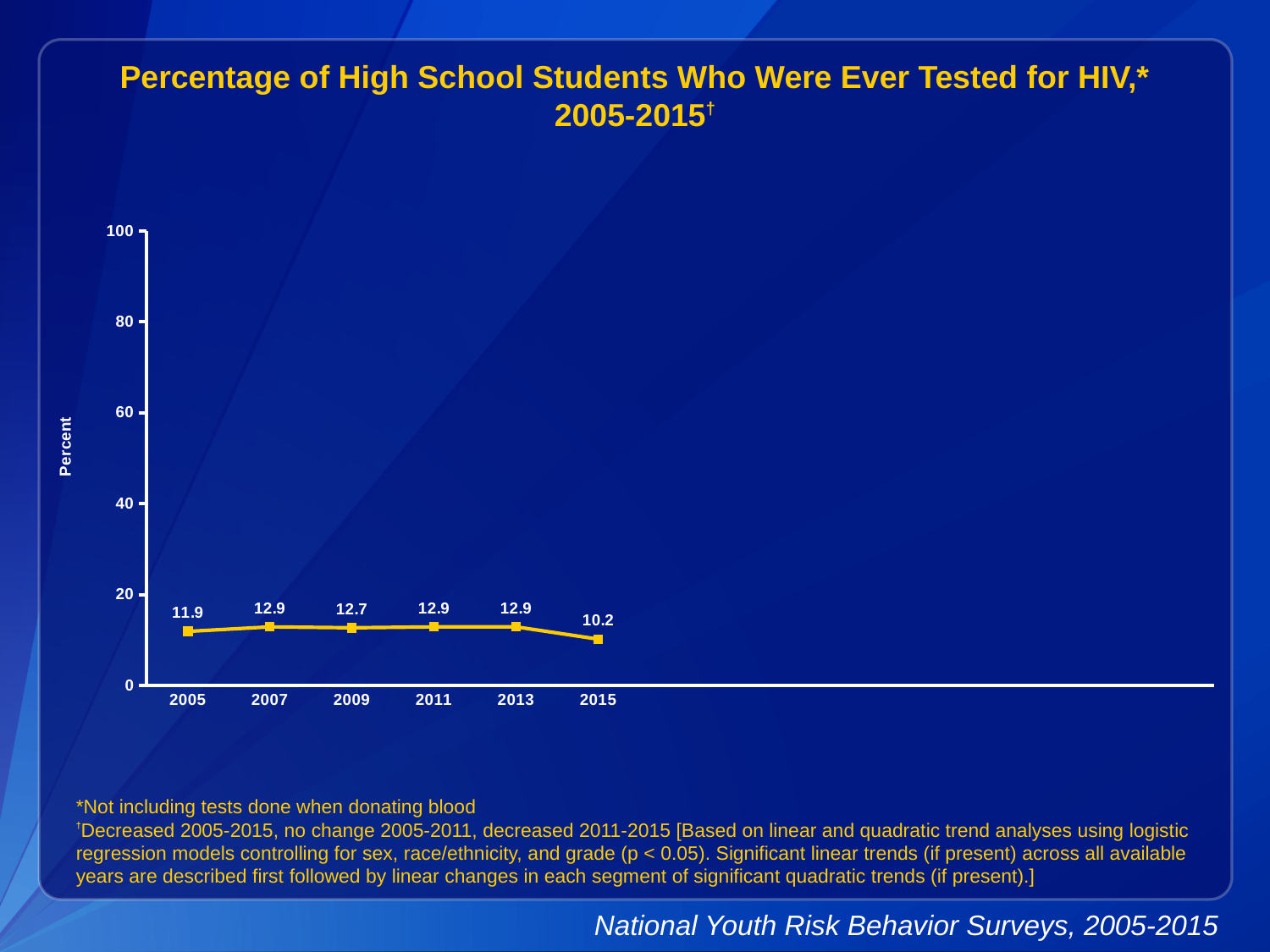

Percentage of High School Students Who Were Ever Tested for HIV,* 2005-2015†

### Chart

| Category | Series 1 |
|---|---|
| 2005 | 11.9 |
| 2007 | 12.9 |
| 2009 | 12.7 |
| 2011 | 12.9 |
| 2013 | 12.9 |
| 2015 | 10.2 |
|  | None |
|  | None |
|  | None |
|  | None |
|  | None |
|  | None |
|  | None |
*Not including tests done when donating blood
†Decreased 2005-2015, no change 2005-2011, decreased 2011-2015 [Based on linear and quadratic trend analyses using logistic regression models controlling for sex, race/ethnicity, and grade (p < 0.05). Significant linear trends (if present) across all available years are described first followed by linear changes in each segment of significant quadratic trends (if present).]
National Youth Risk Behavior Surveys, 2005-2015